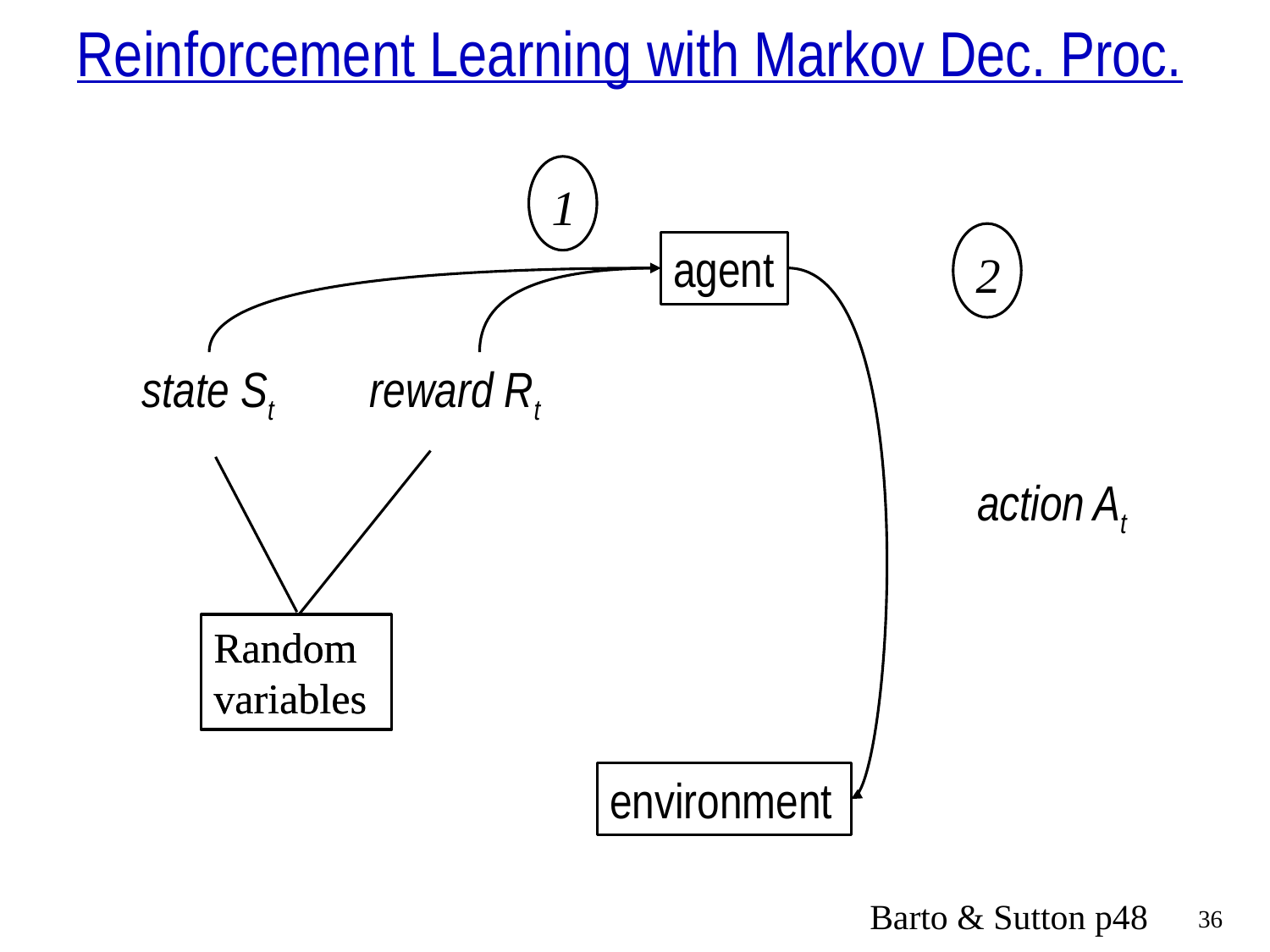

# Reinforcement Learning with Markov Dec. Proc.
1
2
agent
state St
reward Rt
action At

Random variables
Random variables
environment
Barto & Sutton p48